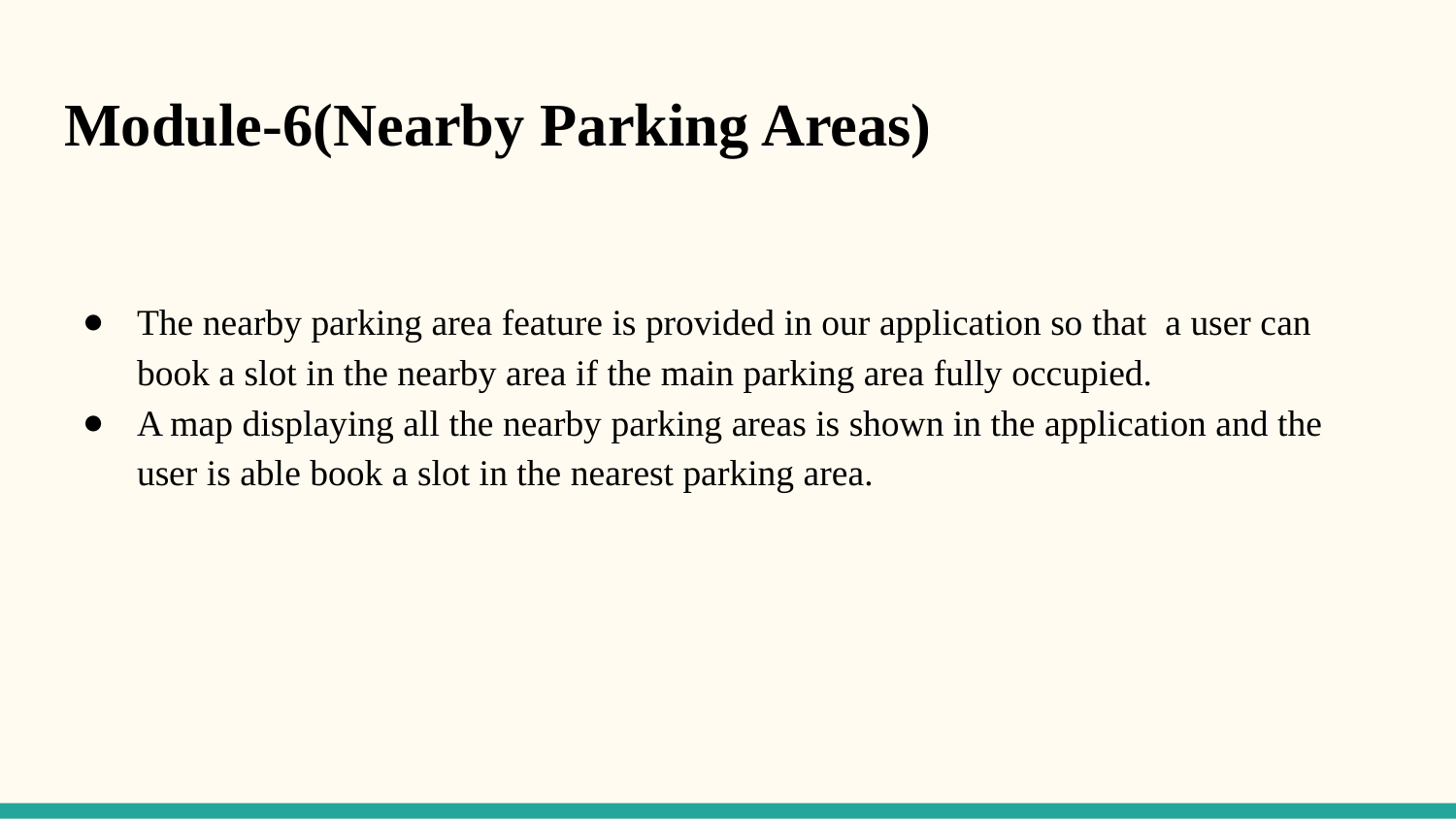

# Module-6(Nearby Parking Areas)
The nearby parking area feature is provided in our application so that  a user can book a slot in the nearby area if the main parking area fully occupied.
A map displaying all the nearby parking areas is shown in the application and the user is able book a slot in the nearest parking area.